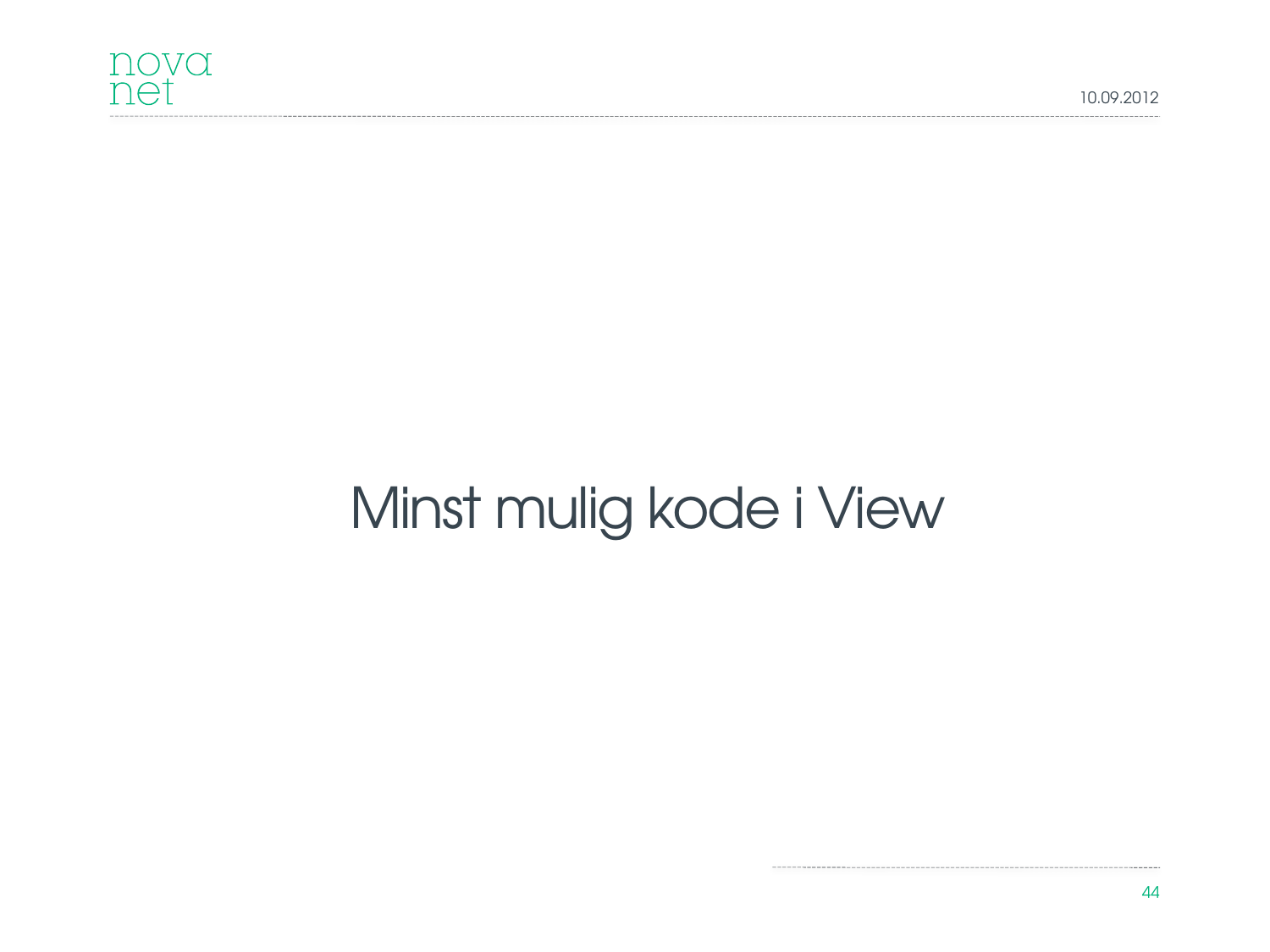

10.09.2012
# Minst mulig kode i View

44